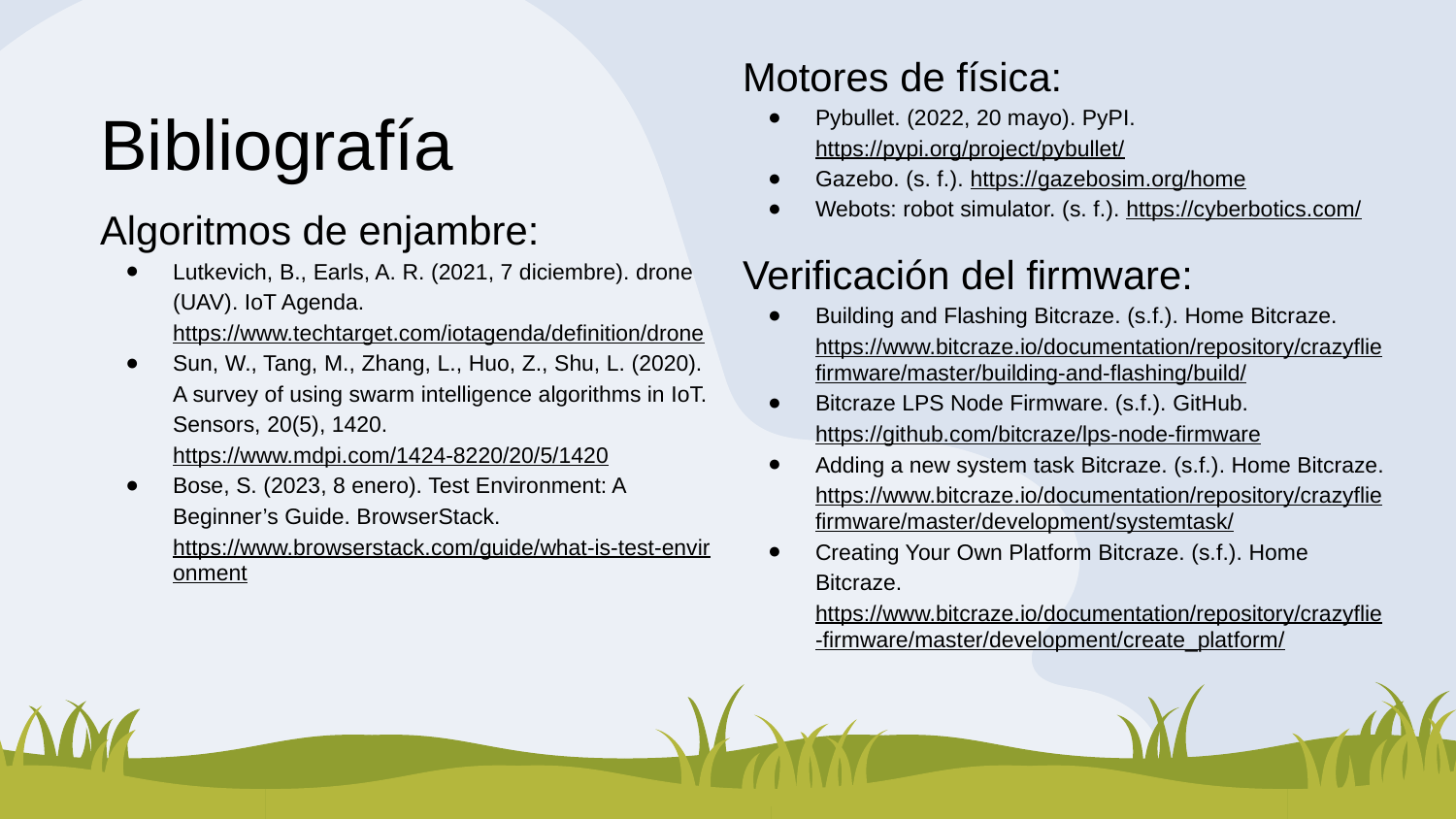

Motores de física:
Pybullet. (2022, 20 mayo). PyPI. https://pypi.org/project/pybullet/
Gazebo. (s. f.). https://gazebosim.org/home
Webots: robot simulator. (s. f.). https://cyberbotics.com/
Verificación del firmware:
Building and Flashing Bitcraze. (s.f.). Home Bitcraze. https://www.bitcraze.io/documentation/repository/crazyfliefirmware/master/building-and-flashing/build/
Bitcraze LPS Node Firmware. (s.f.). GitHub. https://github.com/bitcraze/lps-node-firmware
Adding a new system task Bitcraze. (s.f.). Home Bitcraze. https://www.bitcraze.io/documentation/repository/crazyfliefirmware/master/development/systemtask/
Creating Your Own Platform Bitcraze. (s.f.). Home Bitcraze. https://www.bitcraze.io/documentation/repository/crazyflie-firmware/master/development/create_platform/

# Bibliografía
Algoritmos de enjambre:
Lutkevich, B., Earls, A. R. (2021, 7 diciembre). drone (UAV). IoT Agenda. https://www.techtarget.com/iotagenda/definition/drone
Sun, W., Tang, M., Zhang, L., Huo, Z., Shu, L. (2020). A survey of using swarm intelligence algorithms in IoT. Sensors, 20(5), 1420. https://www.mdpi.com/1424-8220/20/5/1420
Bose, S. (2023, 8 enero). Test Environment: A Beginner’s Guide. BrowserStack. https://www.browserstack.com/guide/what-is-test-environment